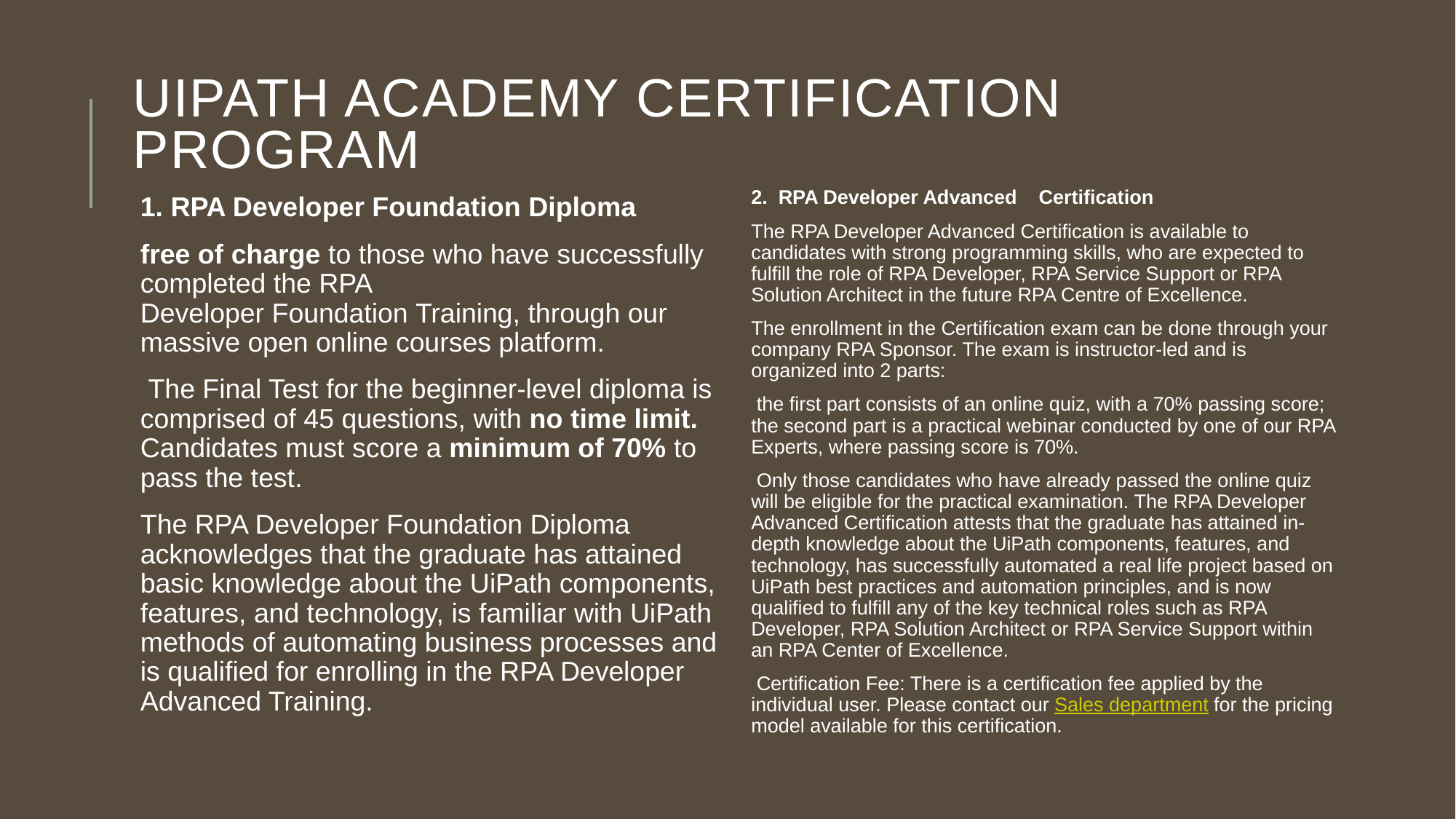

# UiPath Academy Certification Program
2.  RPA Developer Advanced    Certification
The RPA Developer Advanced Certification is available to candidates with strong programming skills, who are expected to fulfill the role of RPA Developer, RPA Service Support or RPA Solution Architect in the future RPA Centre of Excellence.
The enrollment in the Certification exam can be done through your company RPA Sponsor. The exam is instructor-led and is organized into 2 parts:
 the first part consists of an online quiz, with a 70% passing score; the second part is a practical webinar conducted by one of our RPA Experts, where passing score is 70%.
 Only those candidates who have already passed the online quiz will be eligible for the practical examination. The RPA Developer Advanced Certification attests that the graduate has attained in-depth knowledge about the UiPath components, features, and technology, has successfully automated a real life project based on UiPath best practices and automation principles, and is now qualified to fulfill any of the key technical roles such as RPA Developer, RPA Solution Architect or RPA Service Support within an RPA Center of Excellence.
 Certification Fee: There is a certification fee applied by the individual user. Please contact our Sales department for the pricing model available for this certification.
1. RPA Developer Foundation Diploma
free of charge to those who have successfully completed the RPA Developer Foundation Training, through our massive open online courses platform.
 The Final Test for the beginner-level diploma is comprised of 45 questions, with no time limit. Candidates must score a minimum of 70% to pass the test.
The RPA Developer Foundation Diploma acknowledges that the graduate has attained basic knowledge about the UiPath components, features, and technology, is familiar with UiPath methods of automating business processes and is qualified for enrolling in the RPA Developer Advanced Training.